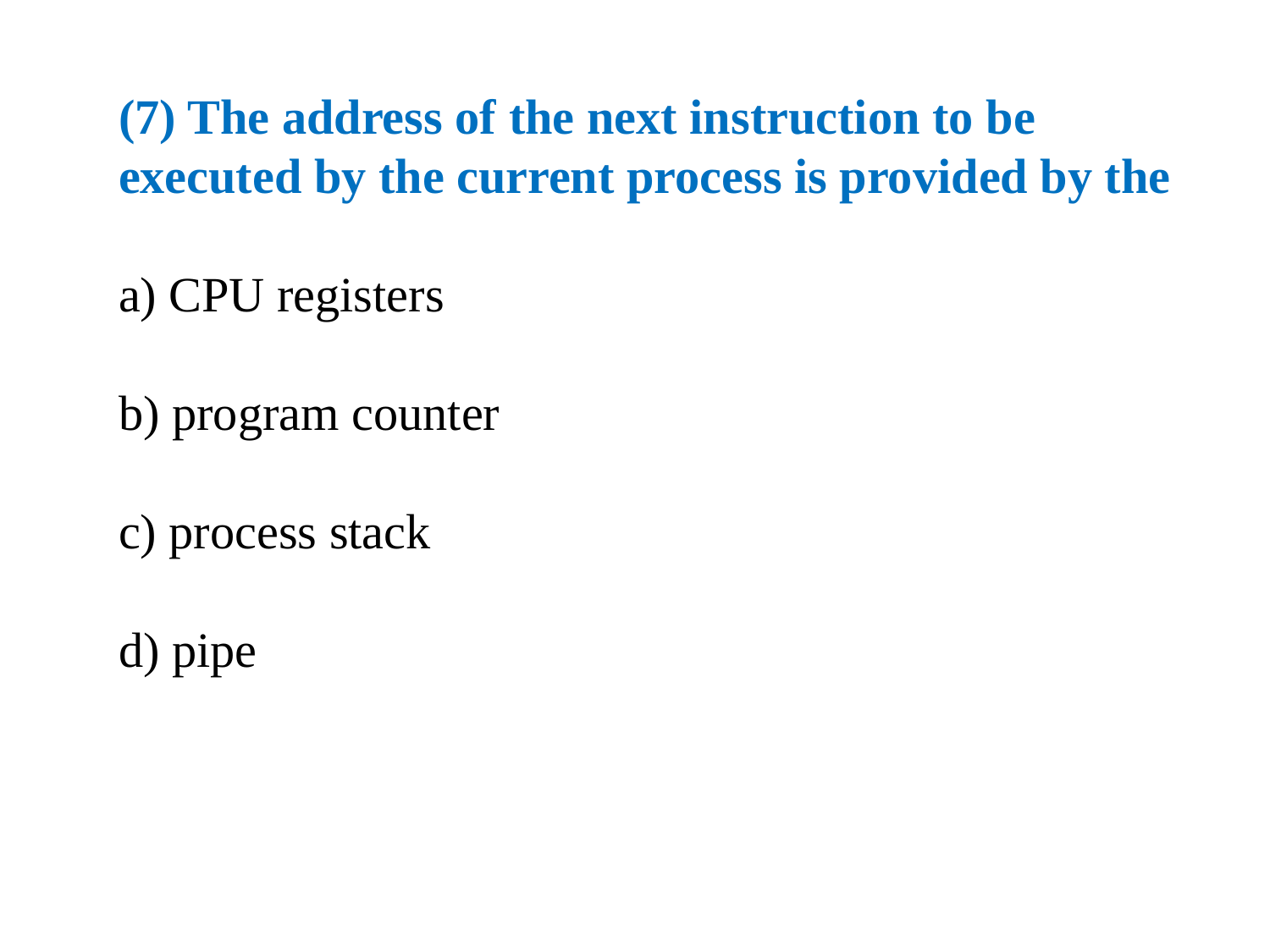

(7) The address of the next instruction to be
executed by the current process is provided by the
a) CPU registers
b) program counter
c) process stack
d) pipe